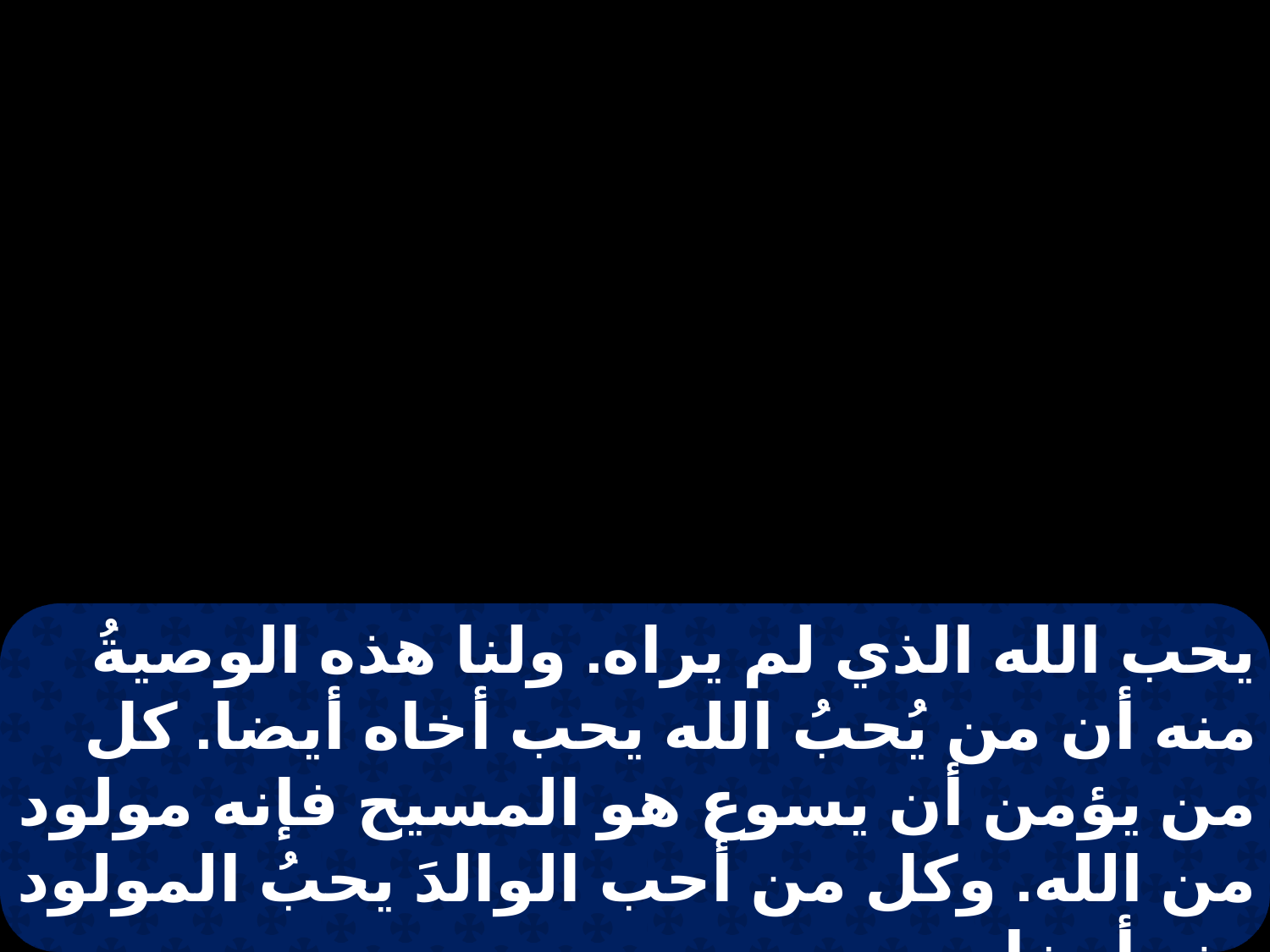

يحب الله الذي لم يراه. ولنا هذه الوصيةُ منه أن من يُحبُ الله يحب أخاه أيضا. كل من يؤمن أن يسوع هو المسيح فإنه مولود من الله. وكل من أحب الوالدَ يحبُ المولود منه أيضا.